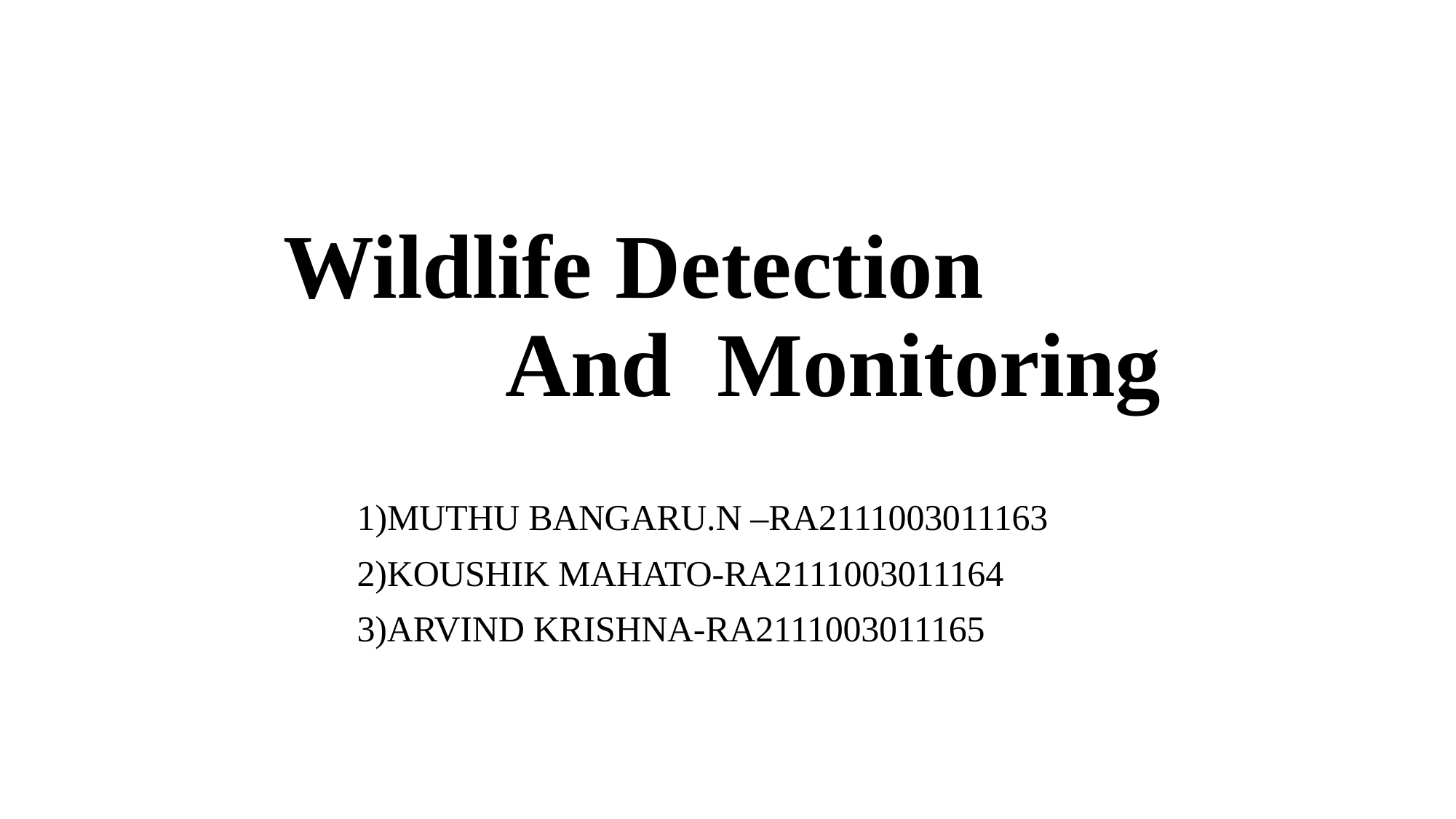

# Wildlife Detection And  Monitoring
1)MUTHU BANGARU.N –RA2111003011163
2)KOUSHIK MAHATO-RA2111003011164
3)ARVIND KRISHNA-RA2111003011165